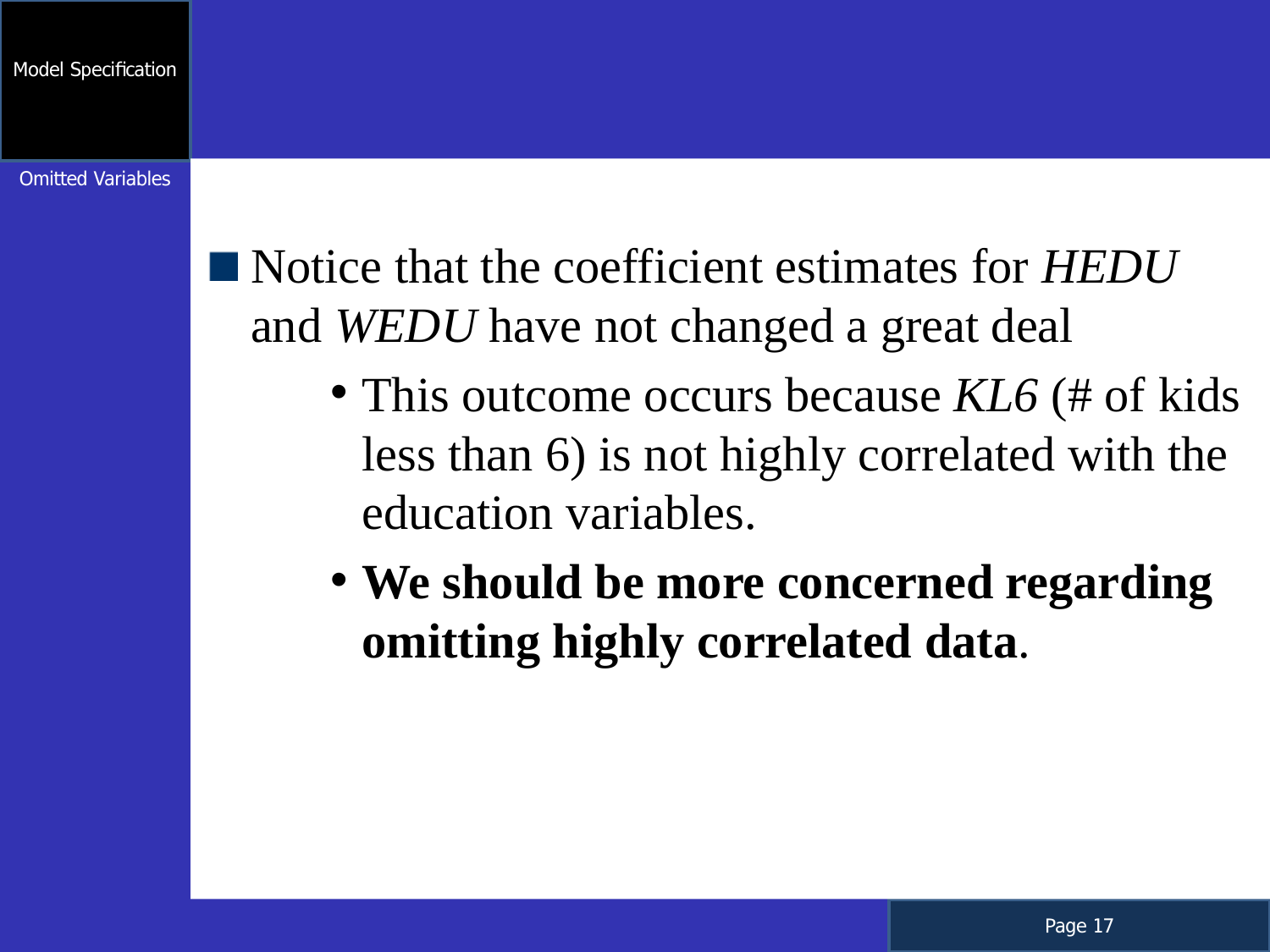

Model Specification

Notice that the coefficient estimates for HEDU and WEDU have not changed a great deal
This outcome occurs because KL6 (# of kids less than 6) is not highly correlated with the education variables.
We should be more concerned regarding omitting highly correlated data.
Omitted Variables